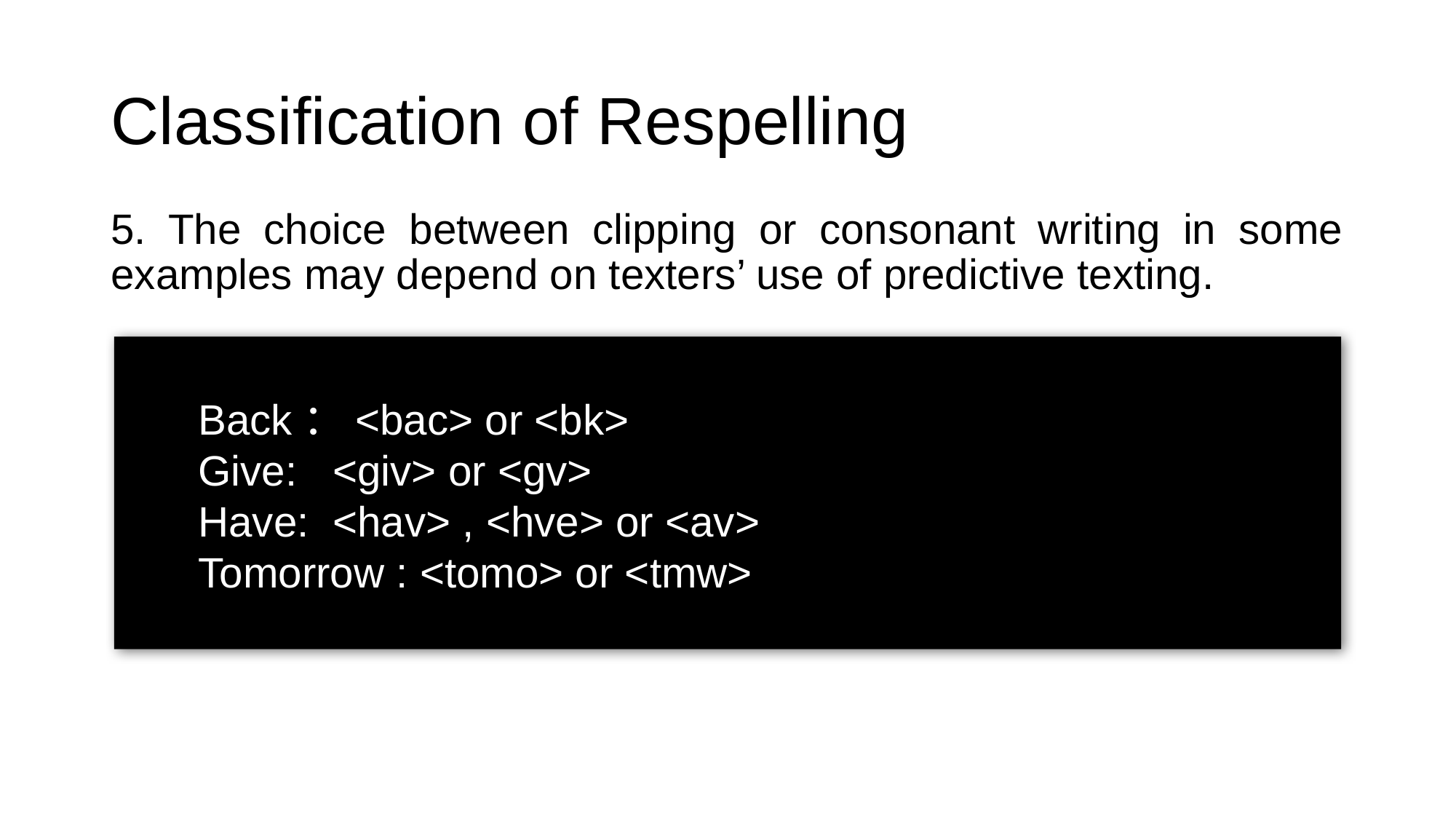

# Classification of Respelling
5. The choice between clipping or consonant writing in some examples may depend on texters’ use of predictive texting.

Back：<bac> or <bk>
Give:   <giv> or <gv>
Have:  <hav> , <hve> or <av>
Tomorrow : <tomo> or <tmw>